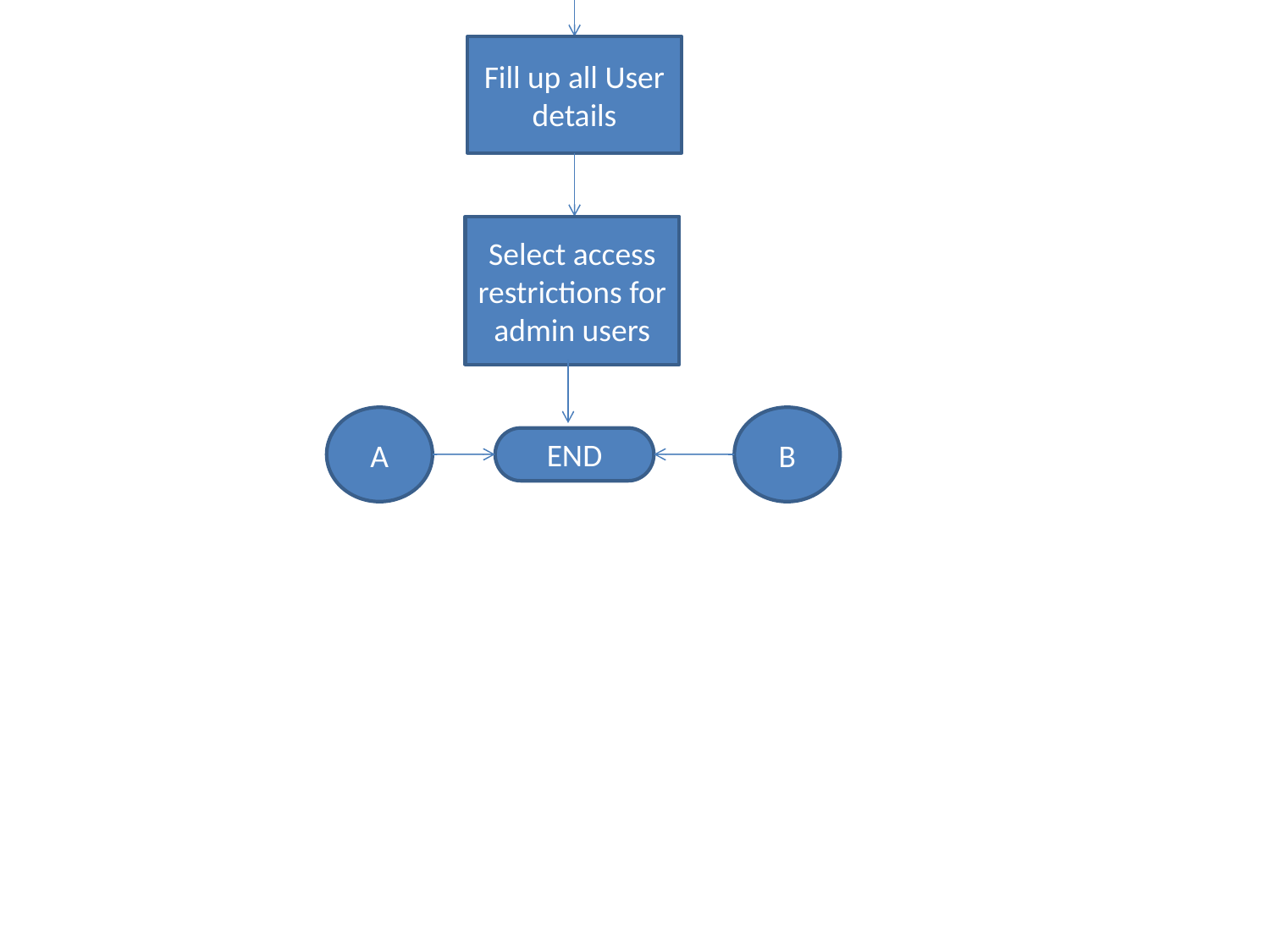

START
New User?
No
A
Yes
Admin User?
Select access restrictions for employee users
Fill up all User details
No
B
Yes
Fill up all User details
Select access restrictions for admin users
A
B
END